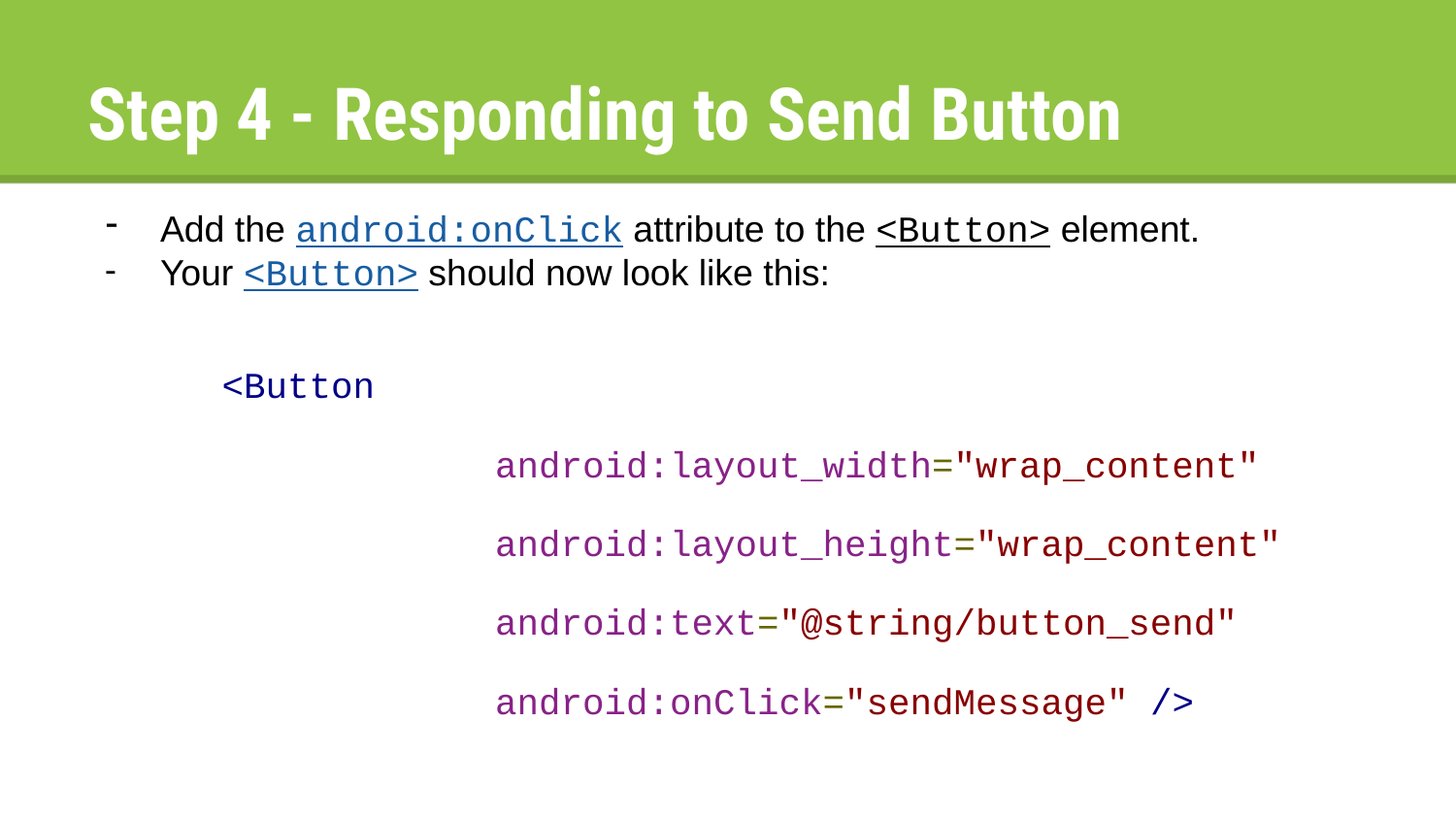

# Step 4 - Responding to Send Button
Add the android:onClick attribute to the <Button> element.
Your <Button> should now look like this:

<Button
   		  android:layout_width="wrap_content"
   		  android:layout_height="wrap_content"
  		  android:text="@string/button_send"
  		  android:onClick="sendMessage" />